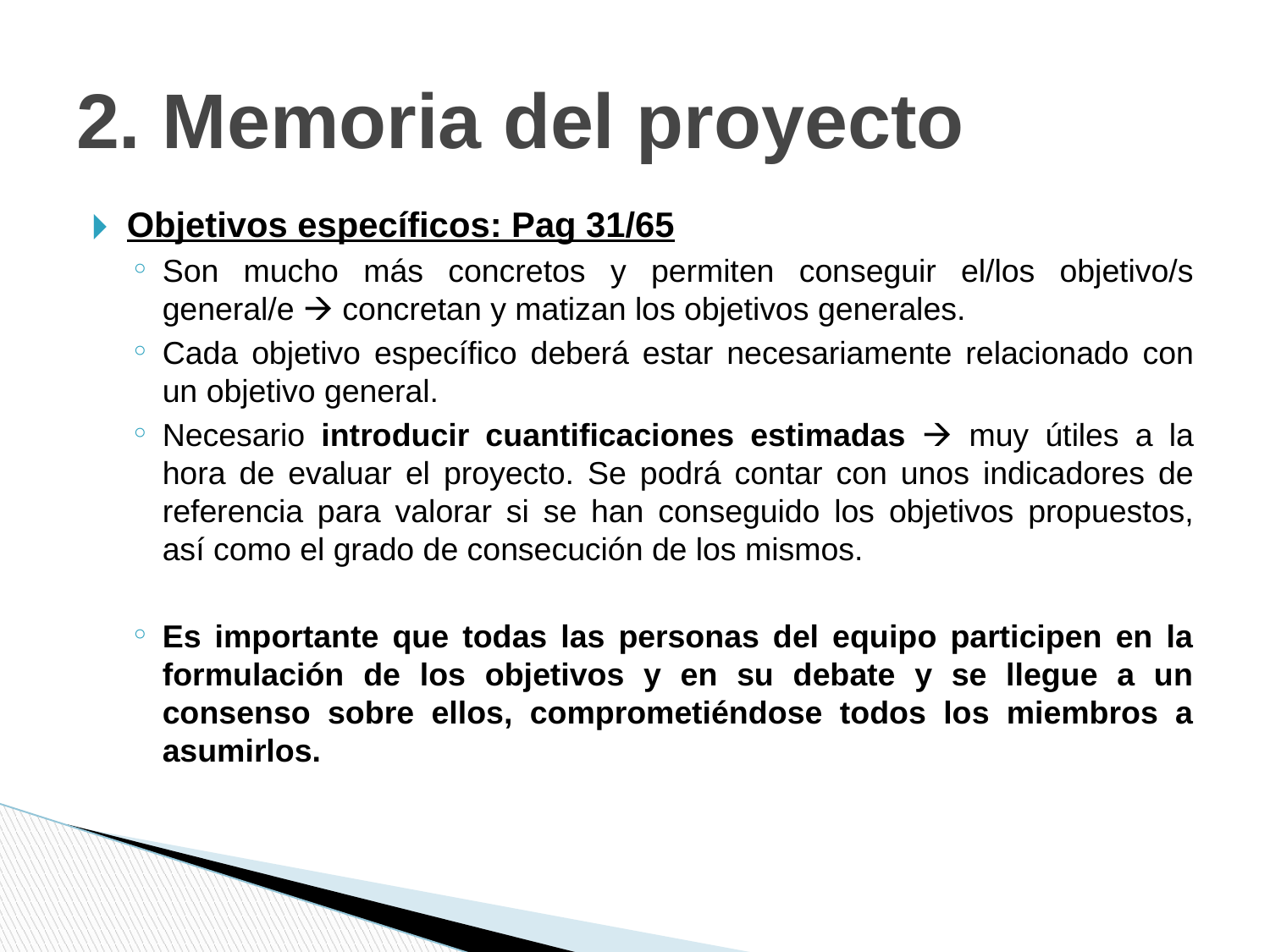

# 2. Memoria del proyecto
Objetivos específicos: Pag 31/65
Son mucho más concretos y permiten conseguir el/los objetivo/s general/e 🡪 concretan y matizan los objetivos generales.
Cada objetivo específico deberá estar necesariamente relacionado con un objetivo general.
Necesario introducir cuantificaciones estimadas 🡪 muy útiles a la hora de evaluar el proyecto. Se podrá contar con unos indicadores de referencia para valorar si se han conseguido los objetivos propuestos, así como el grado de consecución de los mismos.

Es importante que todas las personas del equipo participen en la formulación de los objetivos y en su debate y se llegue a un consenso sobre ellos, comprometiéndose todos los miembros a asumirlos.